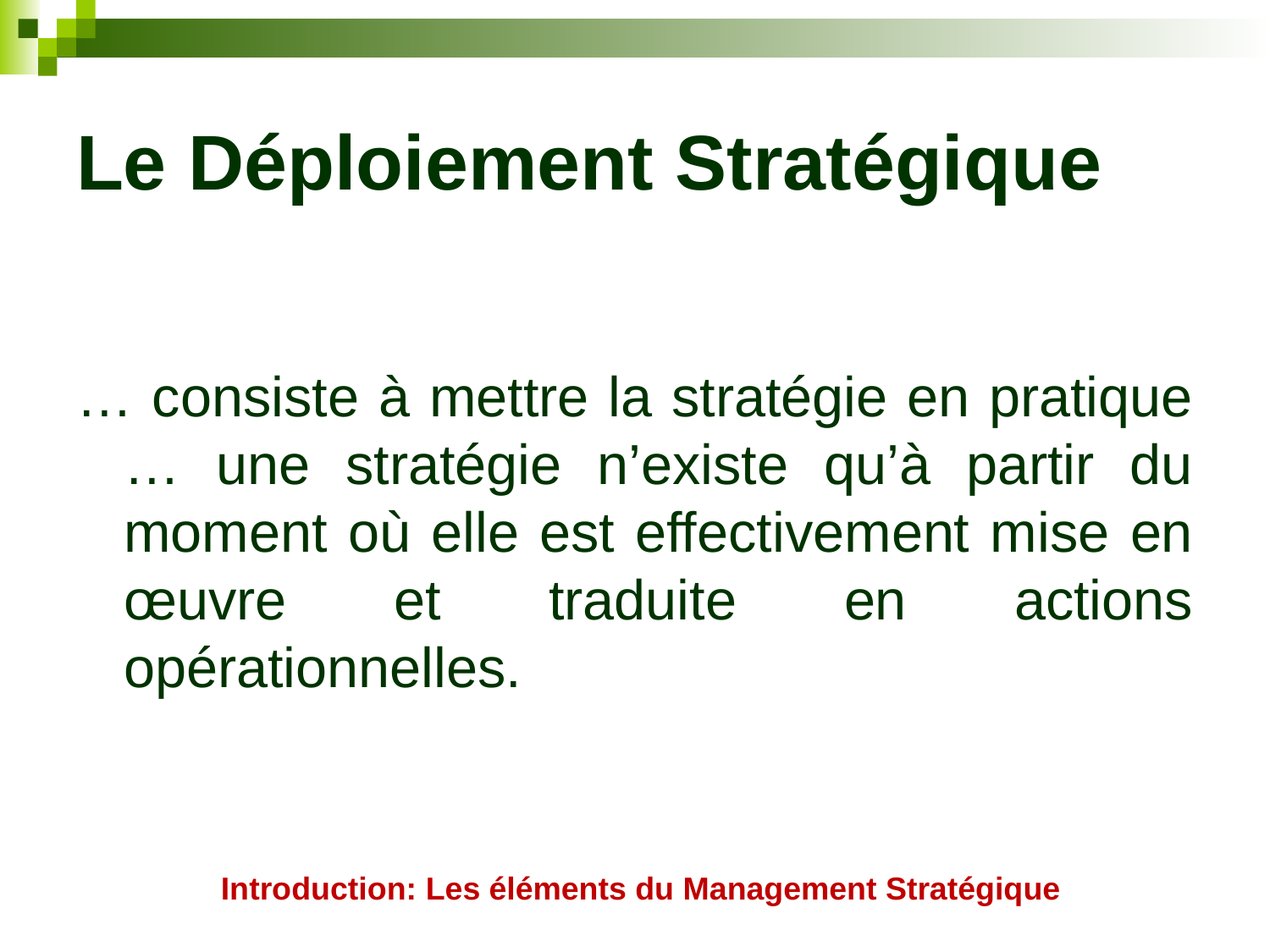

# Le Déploiement Stratégique

… consiste à mettre la stratégie en pratique … une stratégie n’existe qu’à partir du moment où elle est effectivement mise en œuvre et traduite en actions opérationnelles.
Introduction: Les éléments du Management Stratégique